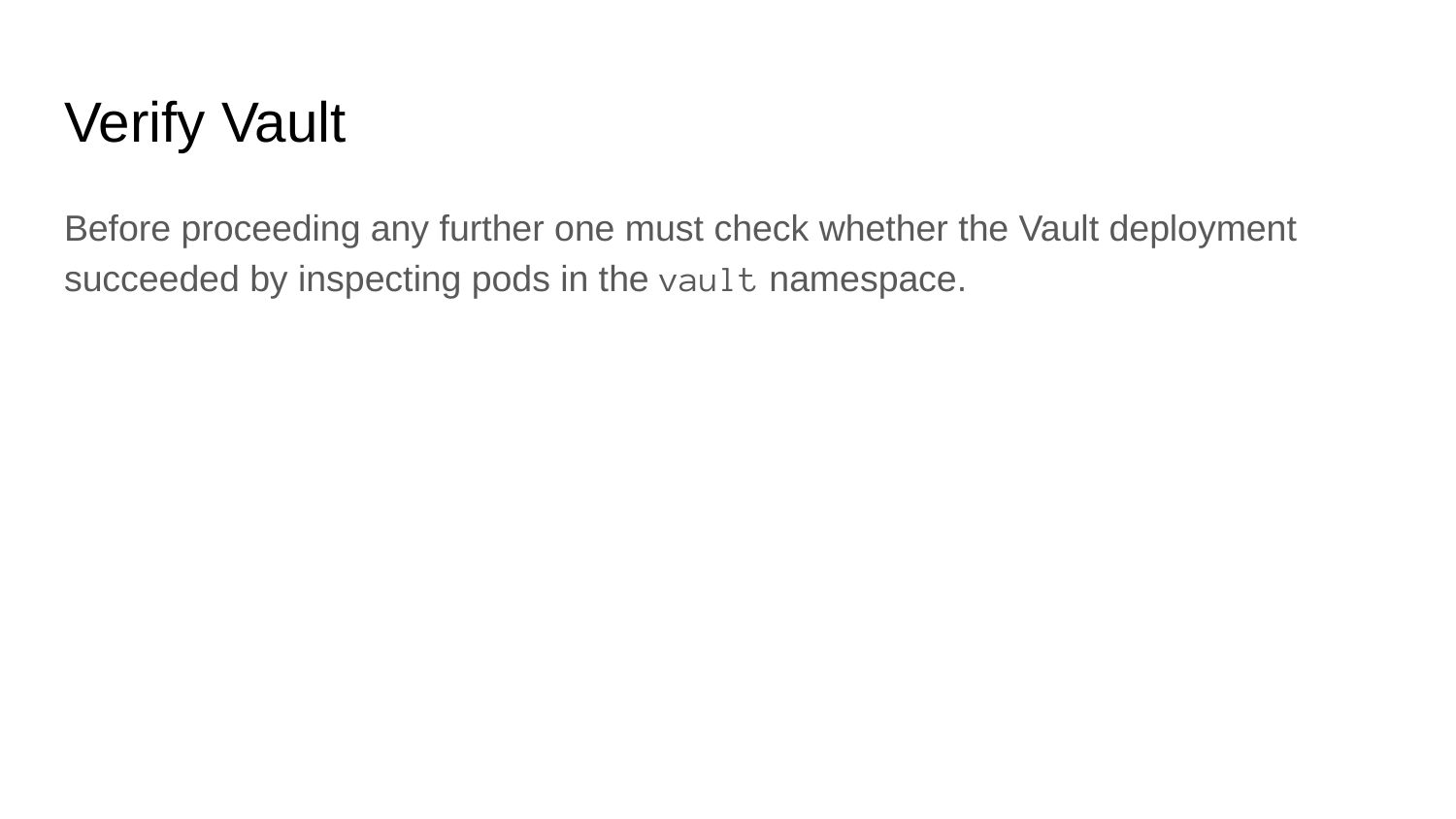

# Verify Vault
Before proceeding any further one must check whether the Vault deployment succeeded by inspecting pods in the vault namespace.